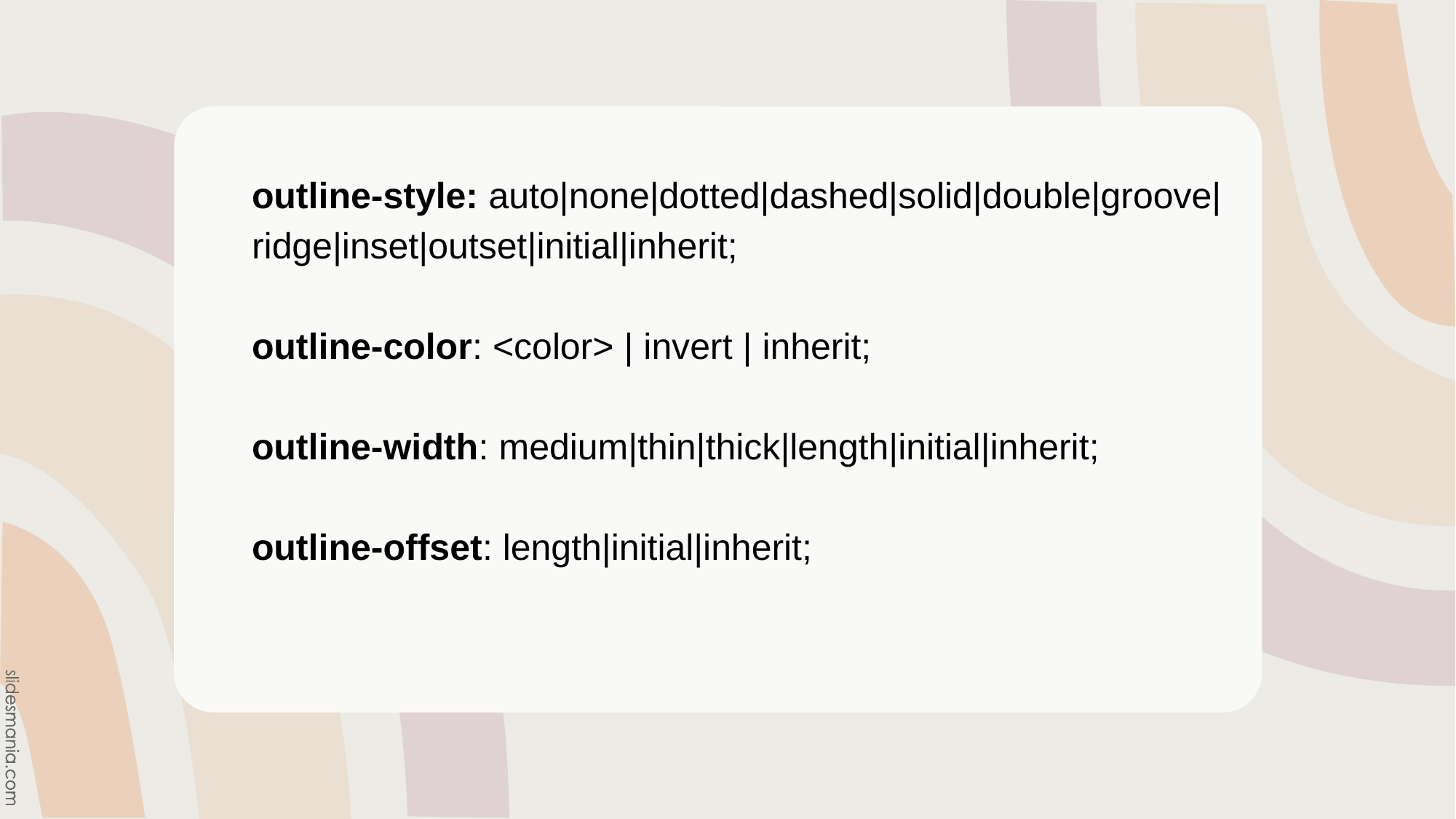

outline-style: auto|none|dotted|dashed|solid|double|groove|ridge|inset|outset|initial|inherit;

outline-color: <color> | invert | inherit;

outline-width: medium|thin|thick|length|initial|inherit;

outline-offset: length|initial|inherit;